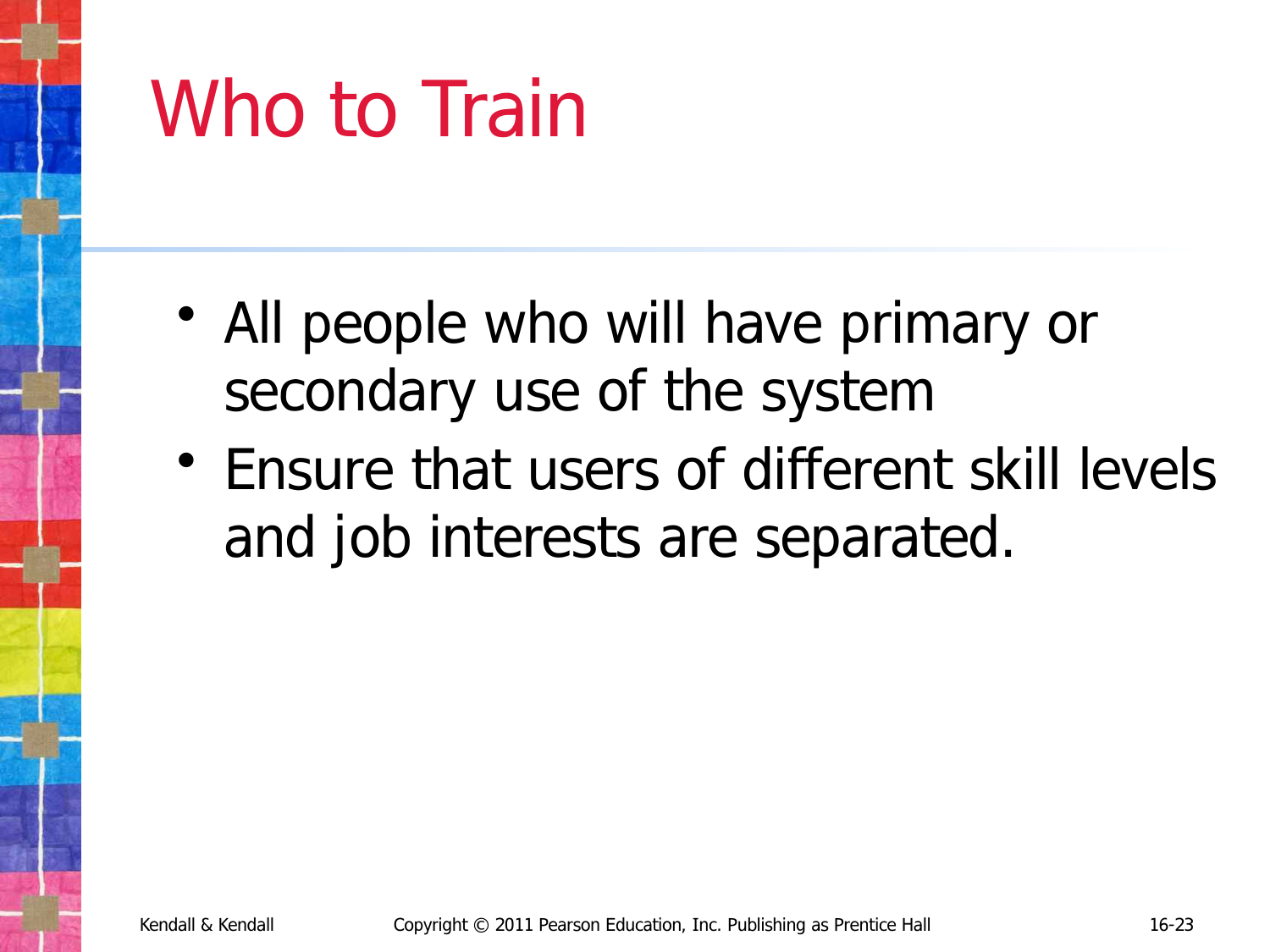

# Who to Train
All people who will have primary or secondary use of the system
Ensure that users of different skill levels and job interests are separated.
Kendall & Kendall	Copyright © 2011 Pearson Education, Inc. Publishing as Prentice Hall
16-23